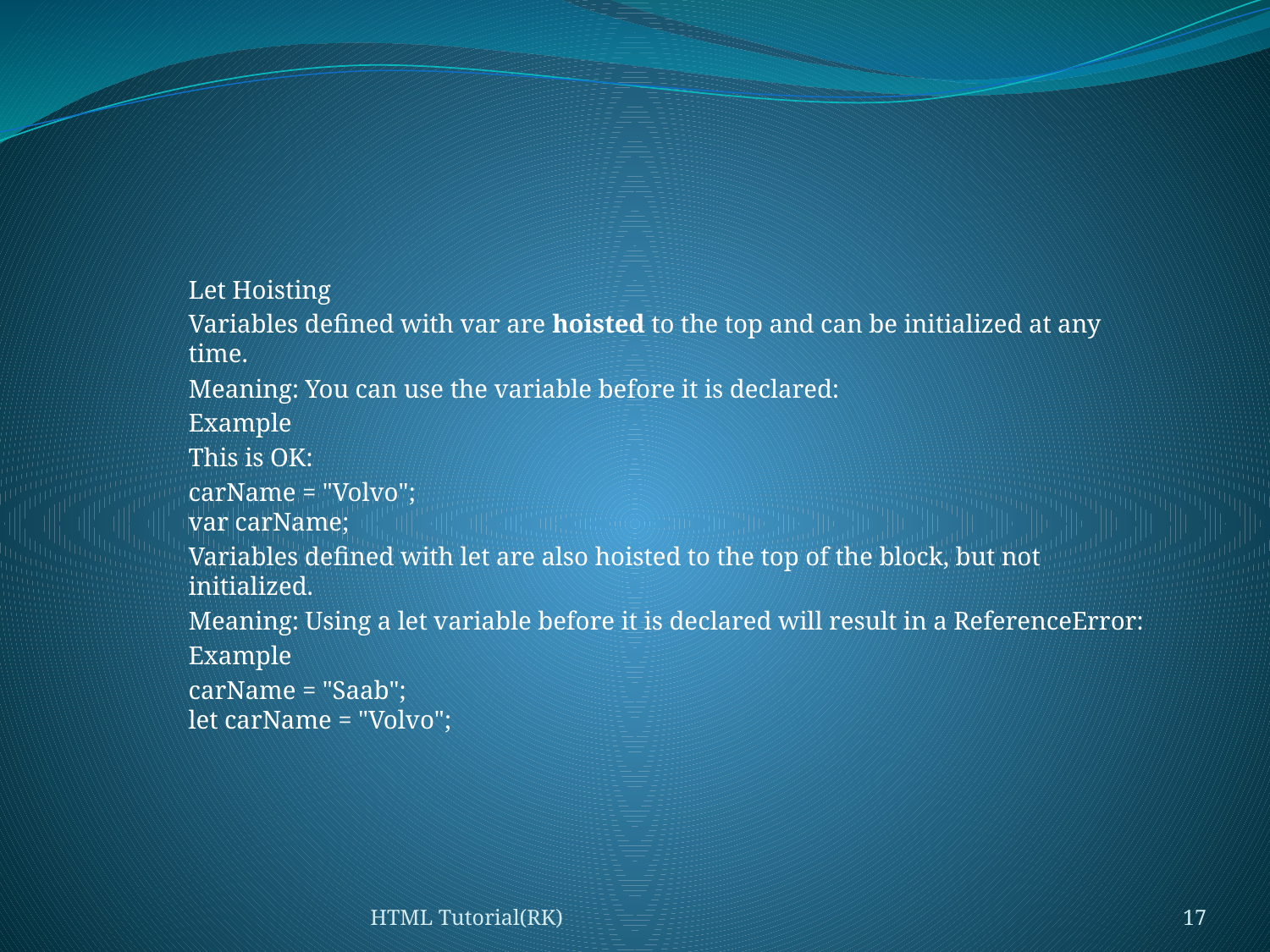

#
Let Hoisting
Variables defined with var are hoisted to the top and can be initialized at any time.
Meaning: You can use the variable before it is declared:
Example
This is OK:
carName = "Volvo";
var carName;
Variables defined with let are also hoisted to the top of the block, but not initialized.
Meaning: Using a let variable before it is declared will result in a ReferenceError:
Example
carName = "Saab";
let carName = "Volvo";

HTML Tutorial(RK)
17